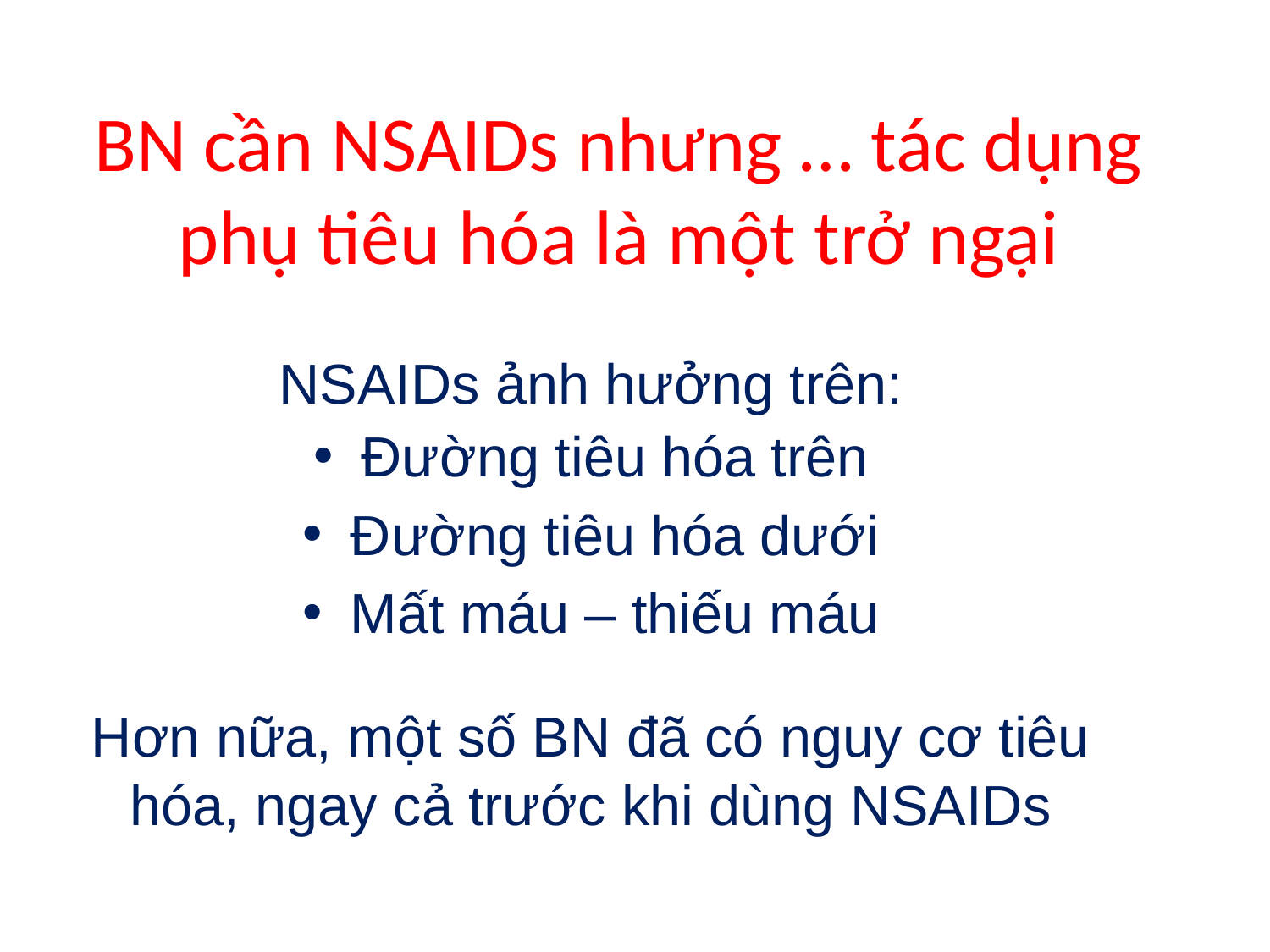

# BN cần NSAIDs nhưng … tác dụng phụ tiêu hóa là một trở ngại
NSAIDs ảnh hưởng trên:
Đường tiêu hóa trên
Đường tiêu hóa dưới
Mất máu – thiếu máu

Hơn nữa, một số BN đã có nguy cơ tiêu hóa, ngay cả trước khi dùng NSAIDs